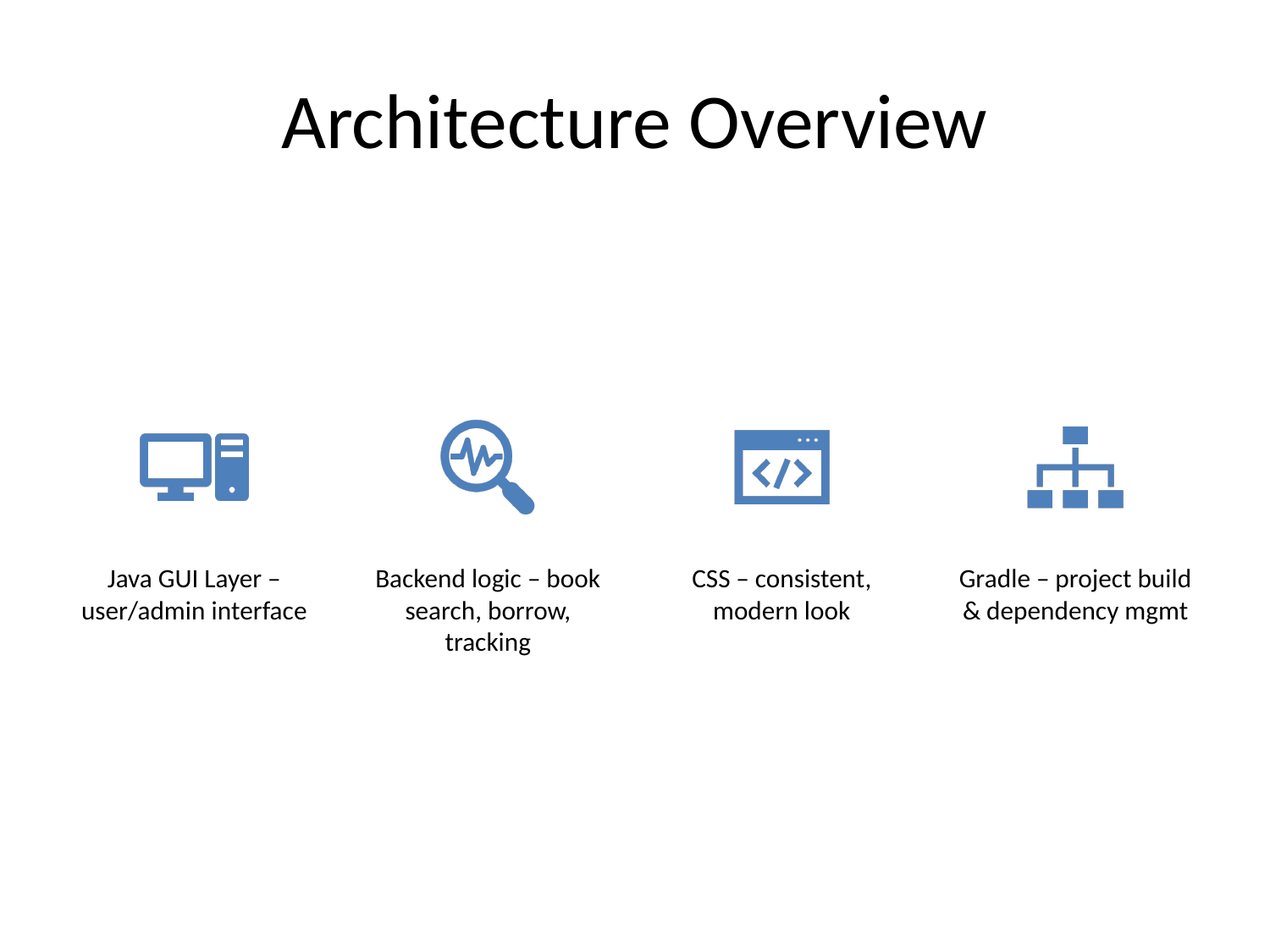

# Architecture Overview
Java GUI Layer – user/admin interface
Backend logic – book search, borrow, tracking
CSS – consistent, modern look
Gradle – project build & dependency mgmt